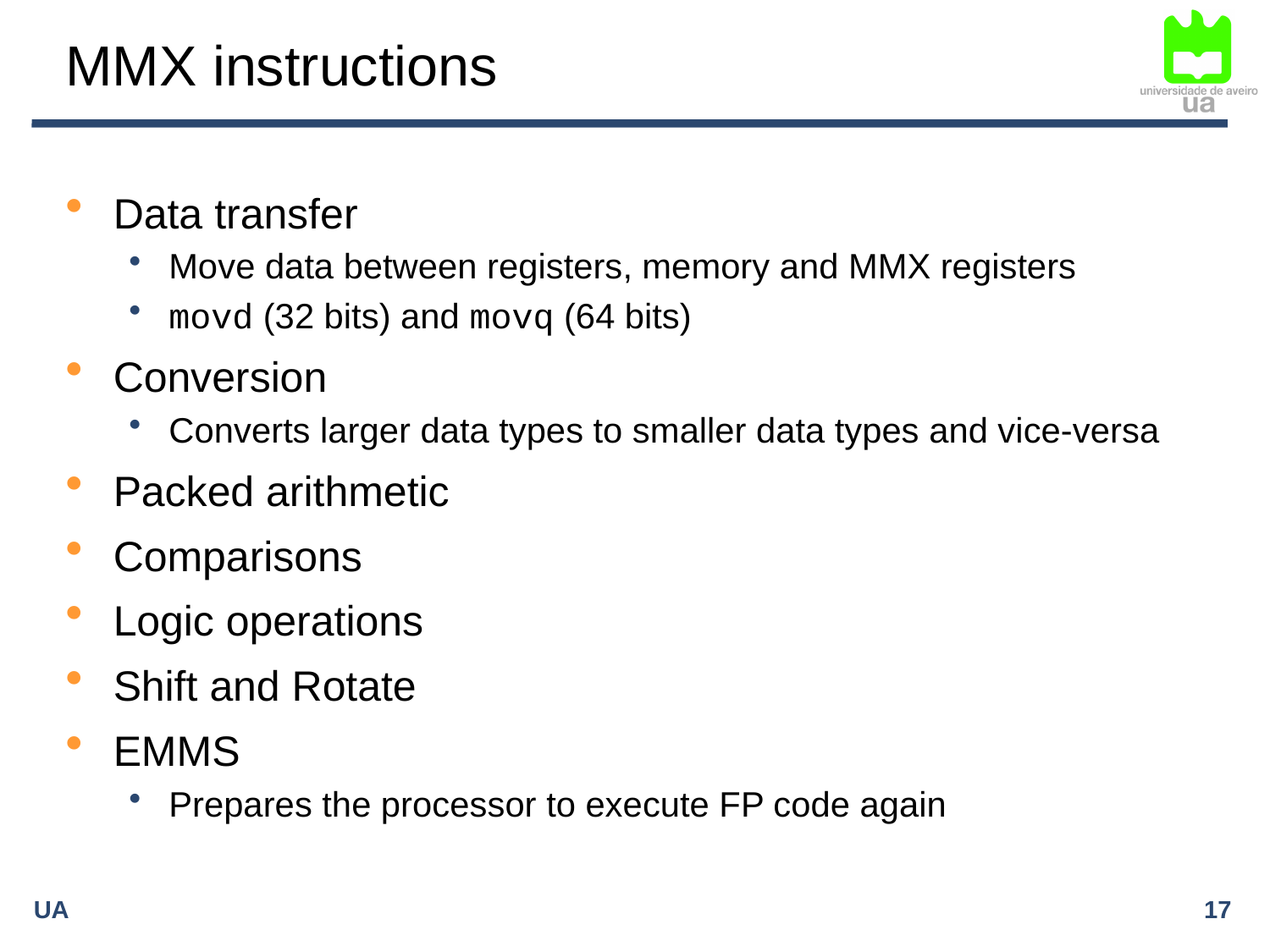

# MMX instructions
Data transfer
Move data between registers, memory and MMX registers
movd (32 bits) and movq (64 bits)
Conversion
Converts larger data types to smaller data types and vice-versa
Packed arithmetic
Comparisons
Logic operations
Shift and Rotate
EMMS
Prepares the processor to execute FP code again